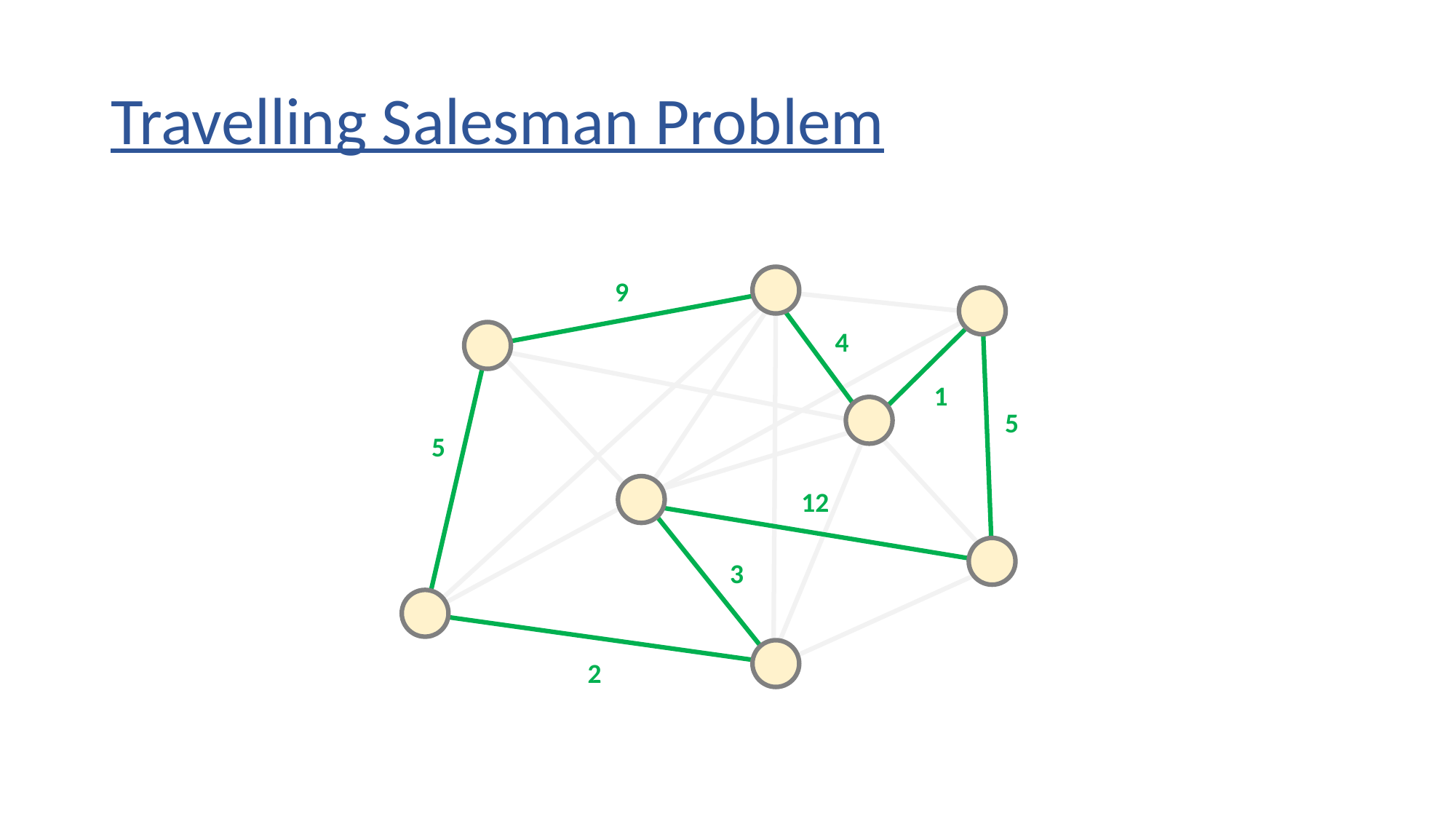

# Travelling Salesman Problem

9

4

1

5
5

12

3

2